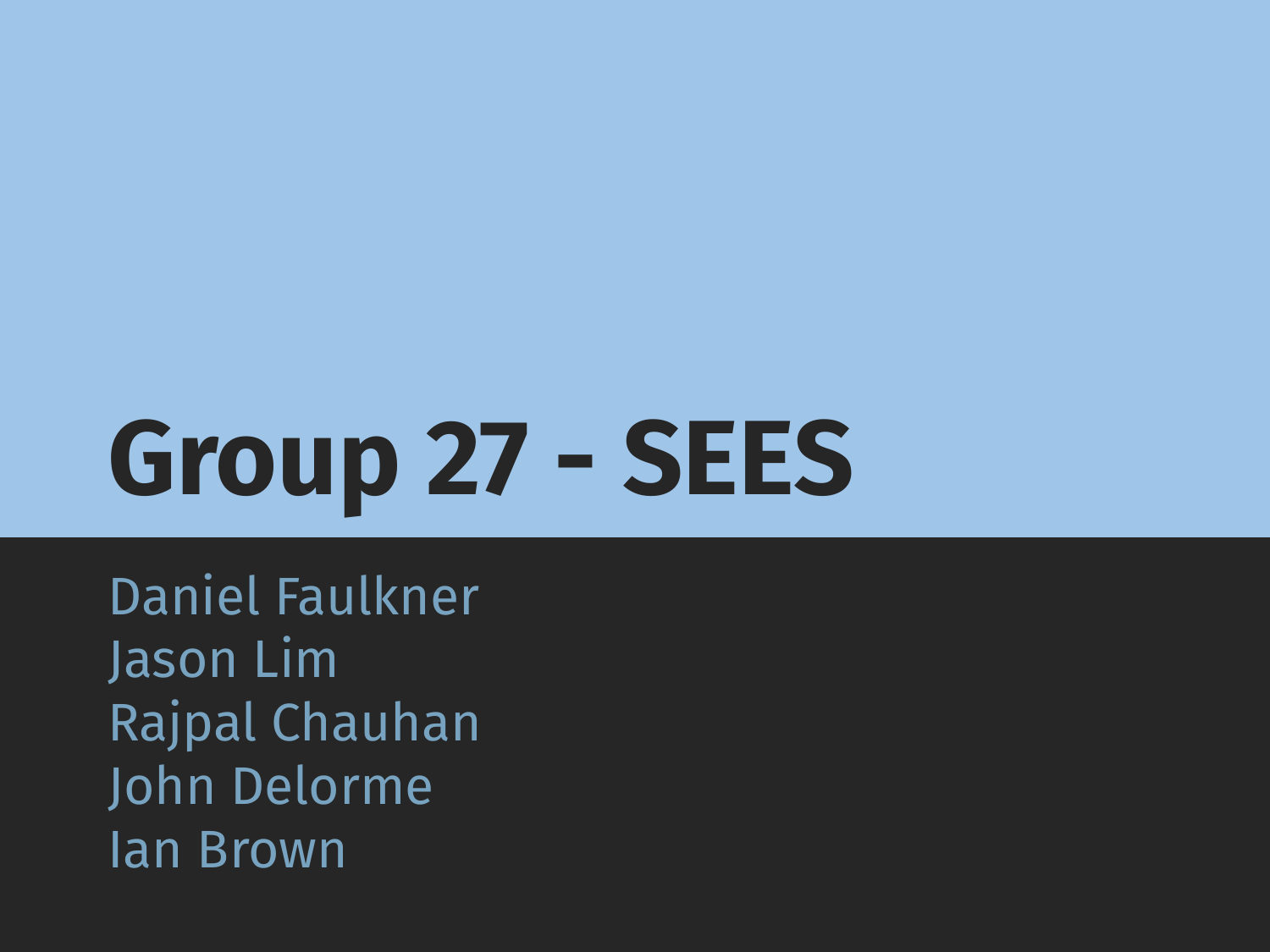

# Group 27 - SEES
Daniel Faulkner
Jason Lim
Rajpal Chauhan
John Delorme
Ian Brown